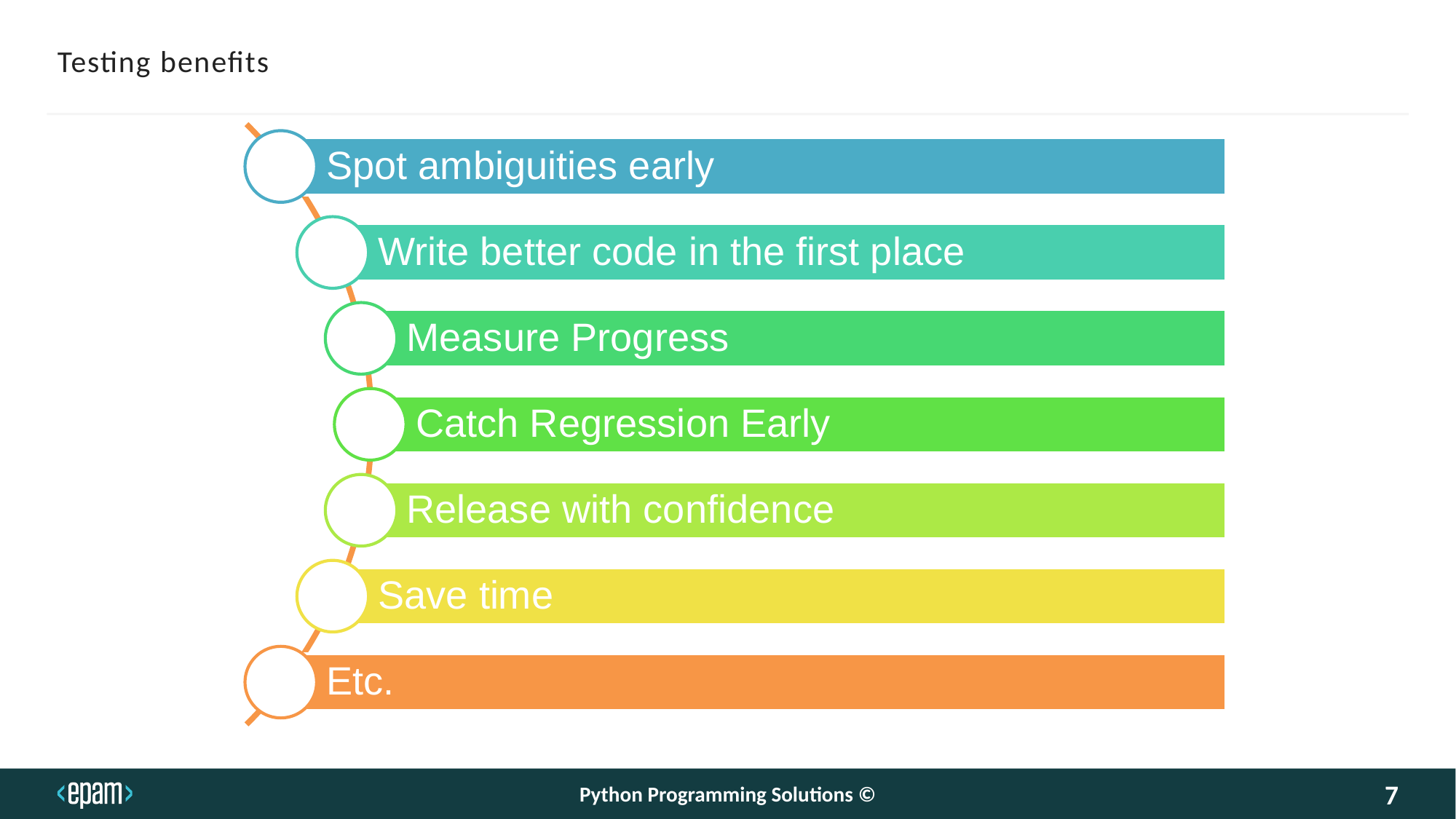

Testing benefits
Spot ambiguities early
Write better code in the first place
Measure Progress
Catch Regression Early
Release with confidence
Save time
Etc.
Python Programming Solutions ©
7